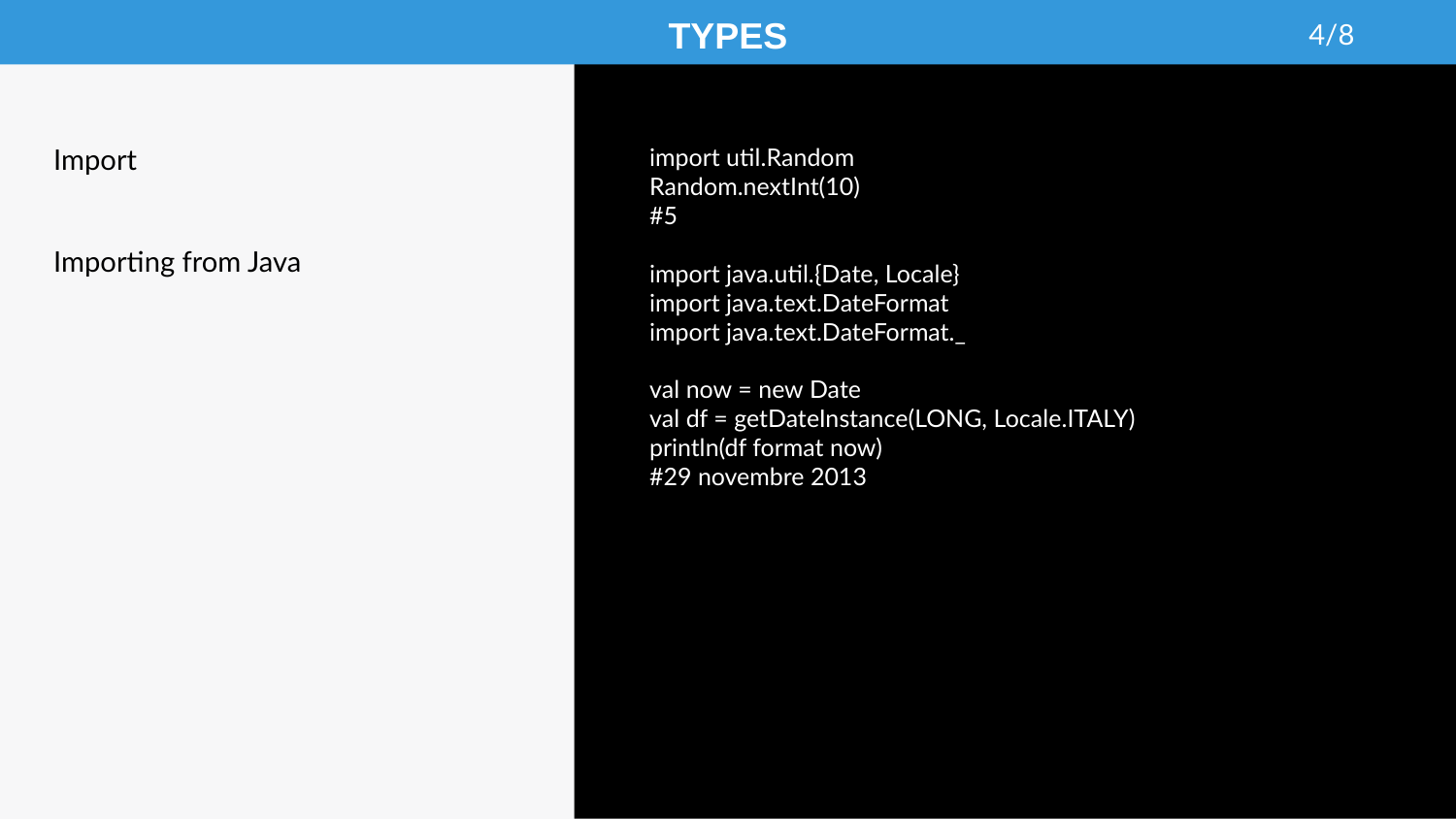

4/8
# TYPES

Import

Importing from Java

import util.Random
Random.nextInt(10)  				#5

import java.util.{Date, Locale}
import java.text.DateFormat
import java.text.DateFormat._

val now = new Date
val df = getDateInstance(LONG, Locale.ITALY)
println(df format now)				#29 novembre 2013